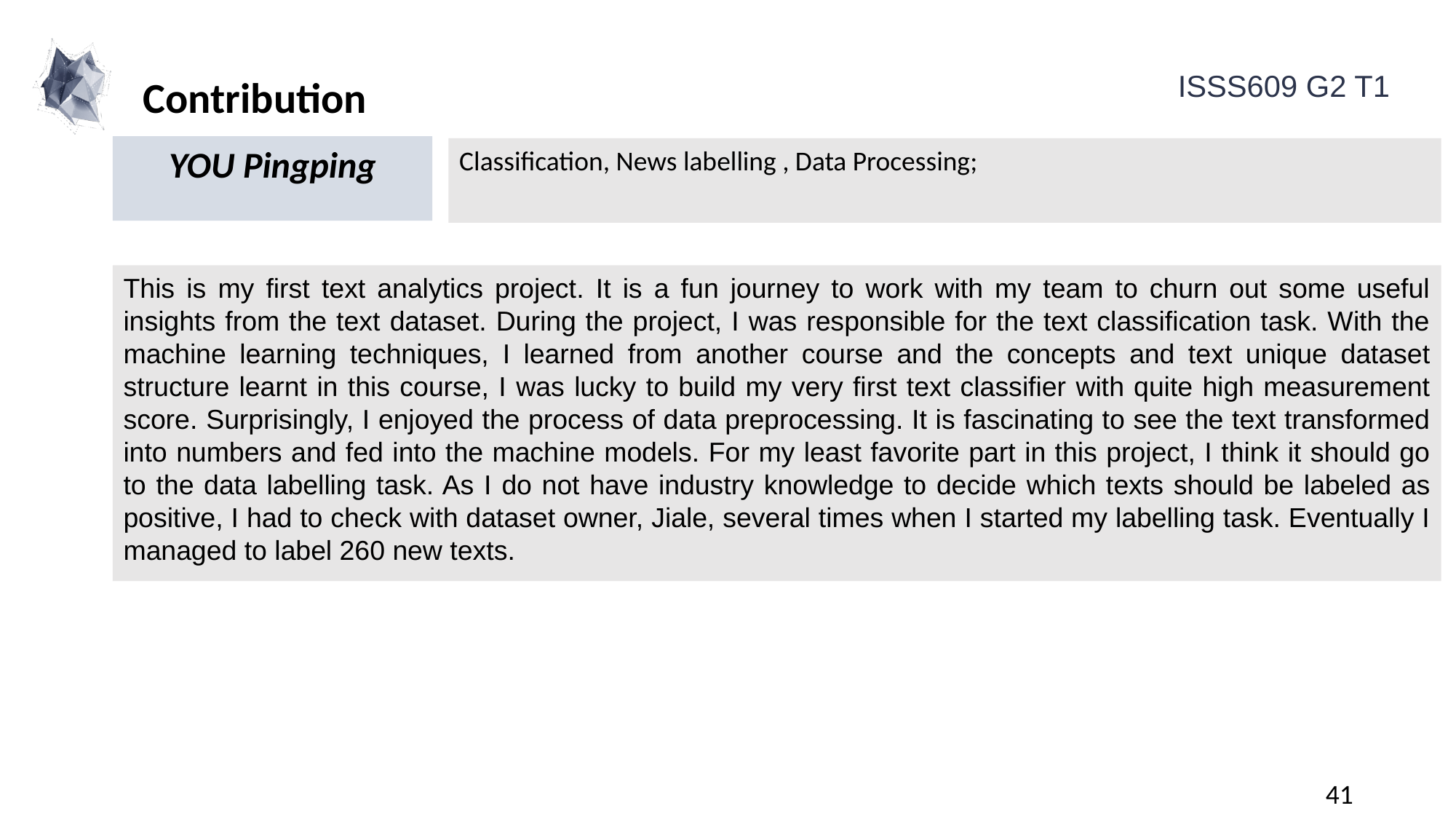

Contribution
YOU Pingping
Classification, News labelling , Data Processing;
This is my first text analytics project. It is a fun journey to work with my team to churn out some useful insights from the text dataset. During the project, I was responsible for the text classification task. With the machine learning techniques, I learned from another course and the concepts and text unique dataset structure learnt in this course, I was lucky to build my very first text classifier with quite high measurement score. Surprisingly, I enjoyed the process of data preprocessing. It is fascinating to see the text transformed into numbers and fed into the machine models. For my least favorite part in this project, I think it should go to the data labelling task. As I do not have industry knowledge to decide which texts should be labeled as positive, I had to check with dataset owner, Jiale, several times when I started my labelling task. Eventually I managed to label 260 new texts.

41